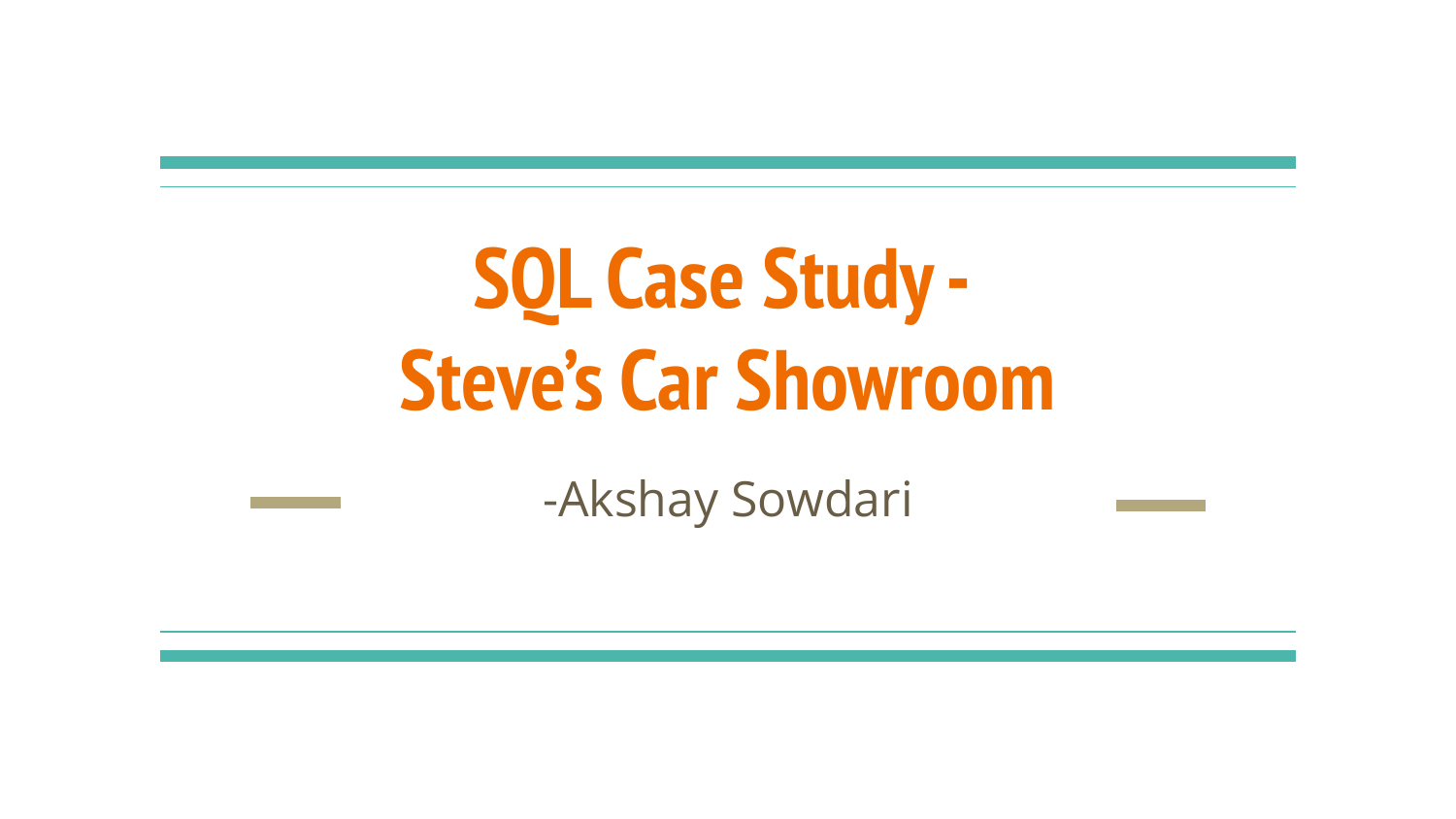

# SQL Case Study -
Steve’s Car Showroom
-Akshay Sowdari